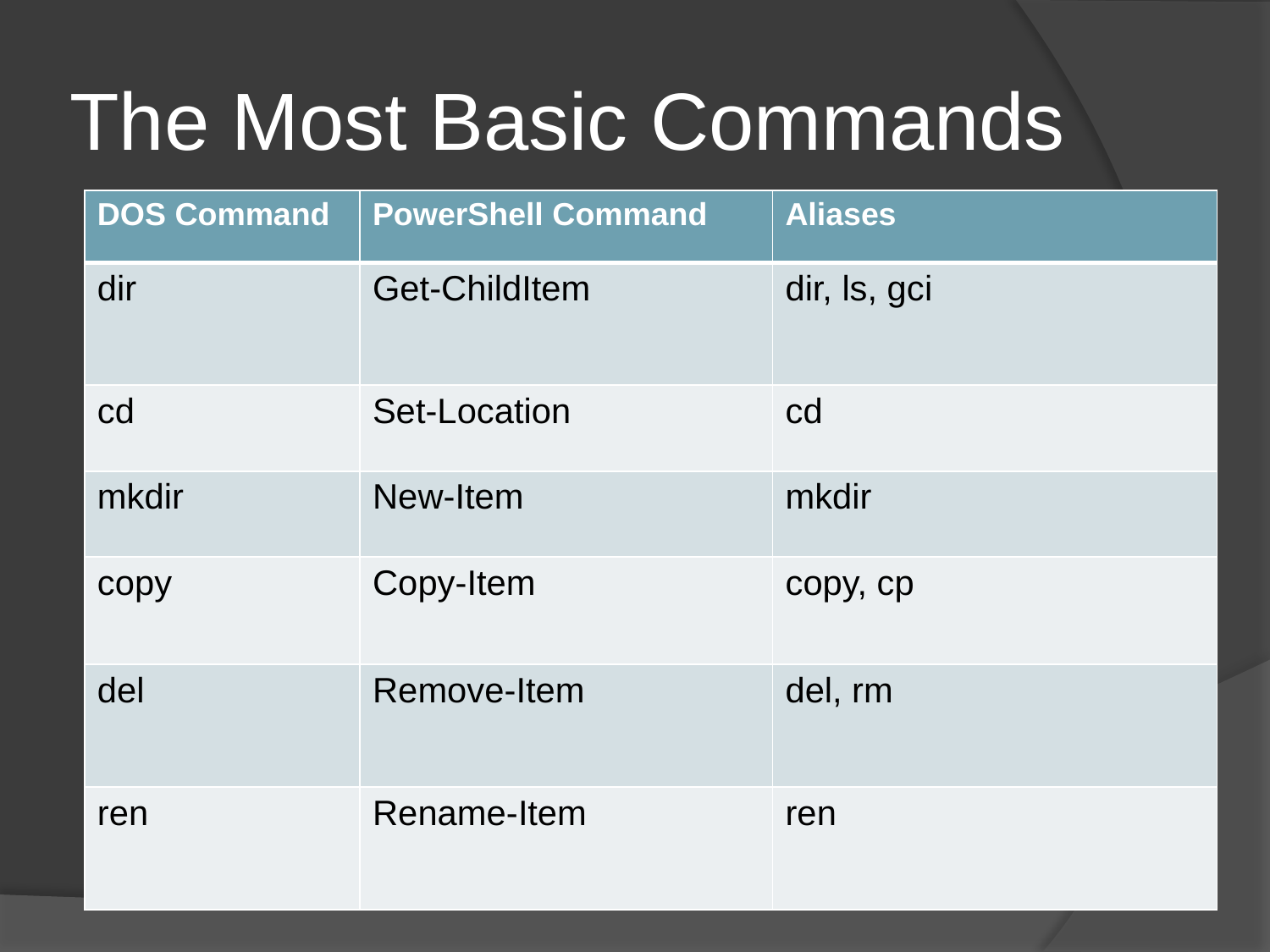

# The Most Basic Commands
| DOS Command |
| --- |
| dir |
| cd |
| mkdir |
| copy |
| del |
| ren |
| PowerShell Command |
| --- |
| Get-ChildItem |
| Set-Location |
| New-Item |
| Copy-Item |
| Remove-Item |
| Rename-Item |
| Aliases |
| --- |
| dir, ls, gci |
| cd |
| mkdir |
| copy, cp |
| del, rm |
| ren |